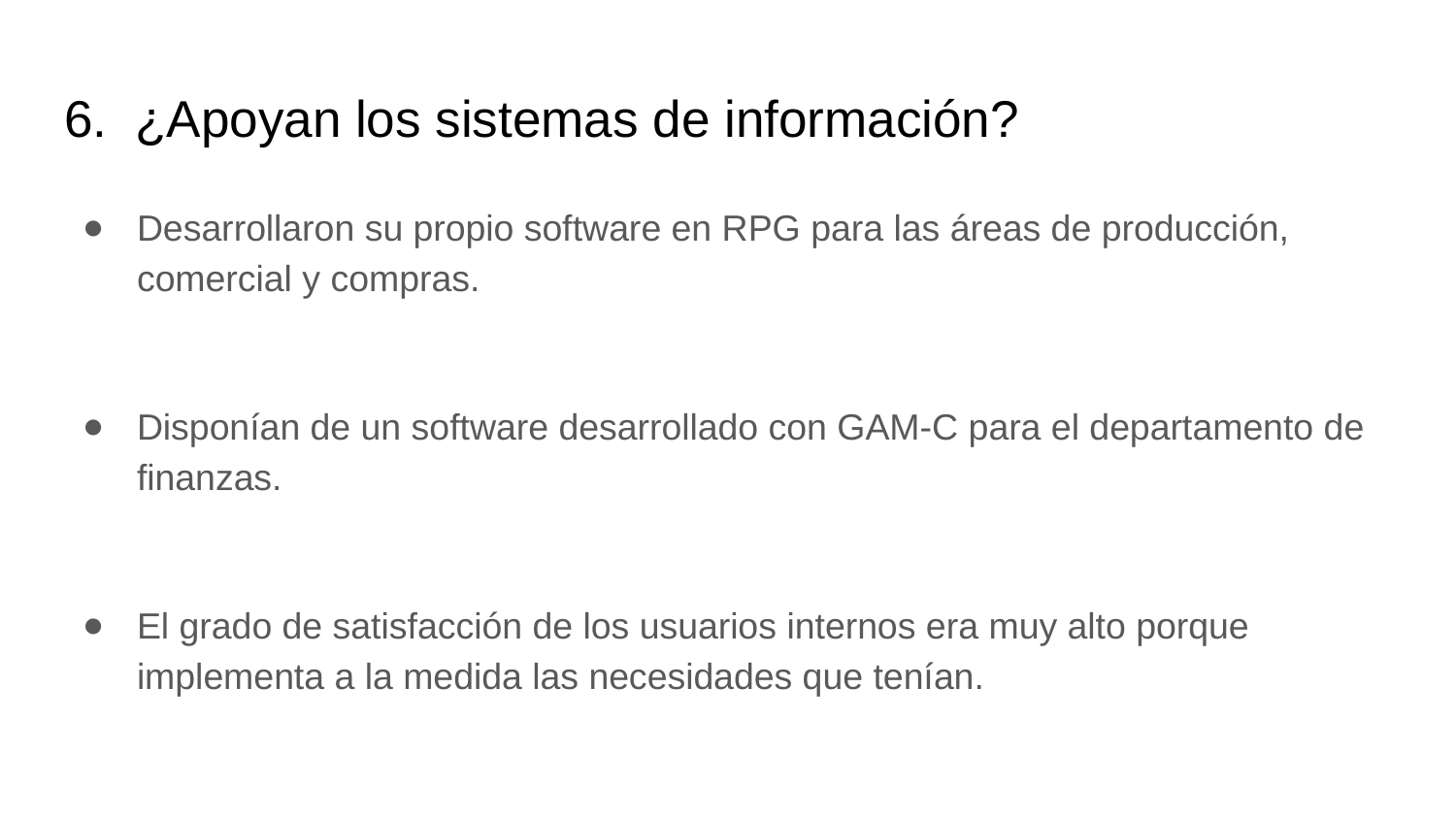

# 6.  ¿Apoyan los sistemas de información?
Desarrollaron su propio software en RPG para las áreas de producción, comercial y compras.

Disponían de un software desarrollado con GAM-C para el departamento de finanzas.

El grado de satisfacción de los usuarios internos era muy alto porque implementa a la medida las necesidades que tenían.